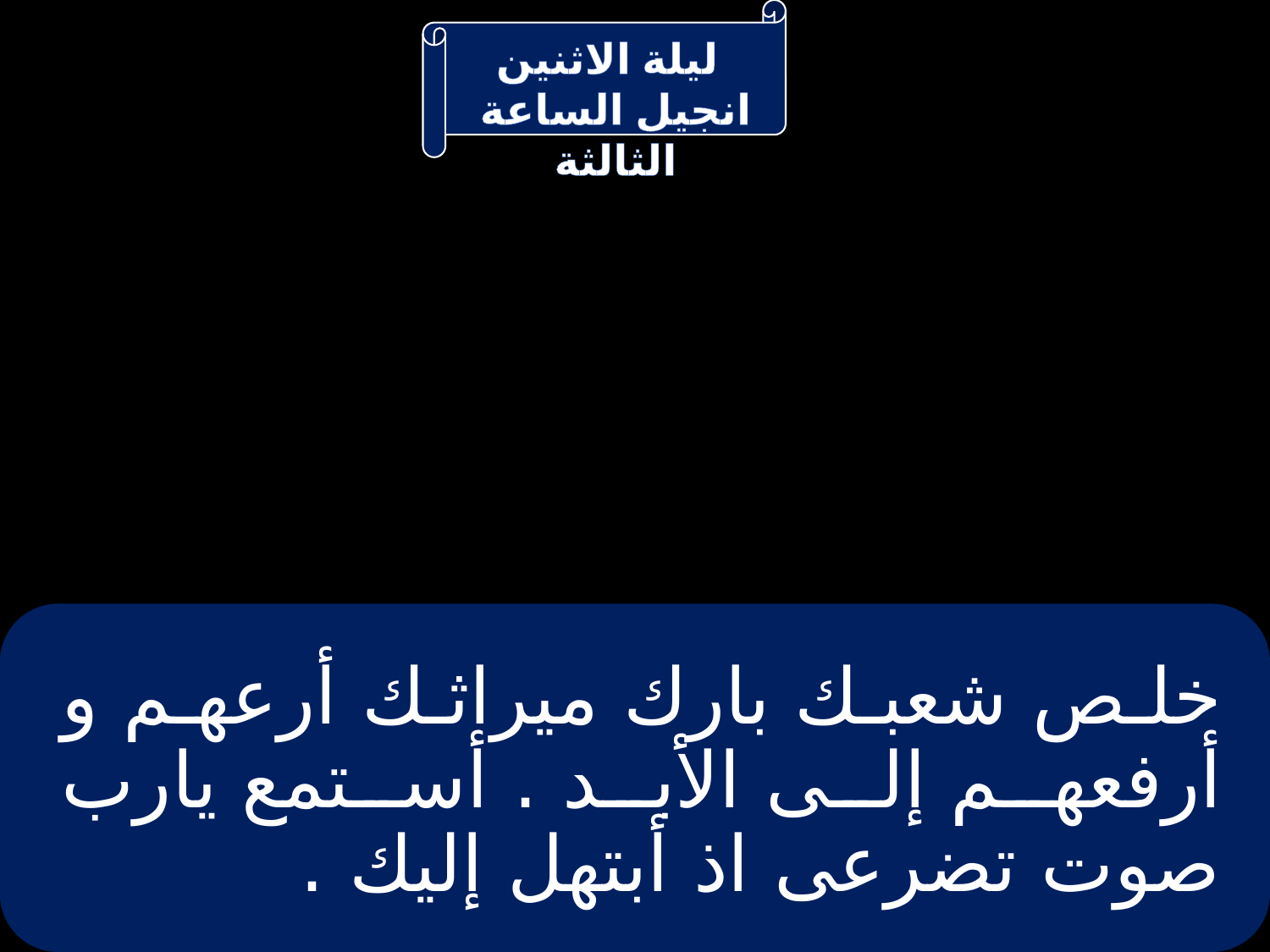

# خلص شعبك بارك ميراثك أرعهم و أرفعهم إلى الأبد . أستمع يارب صوت تضرعى اذ أبتهل إليك .